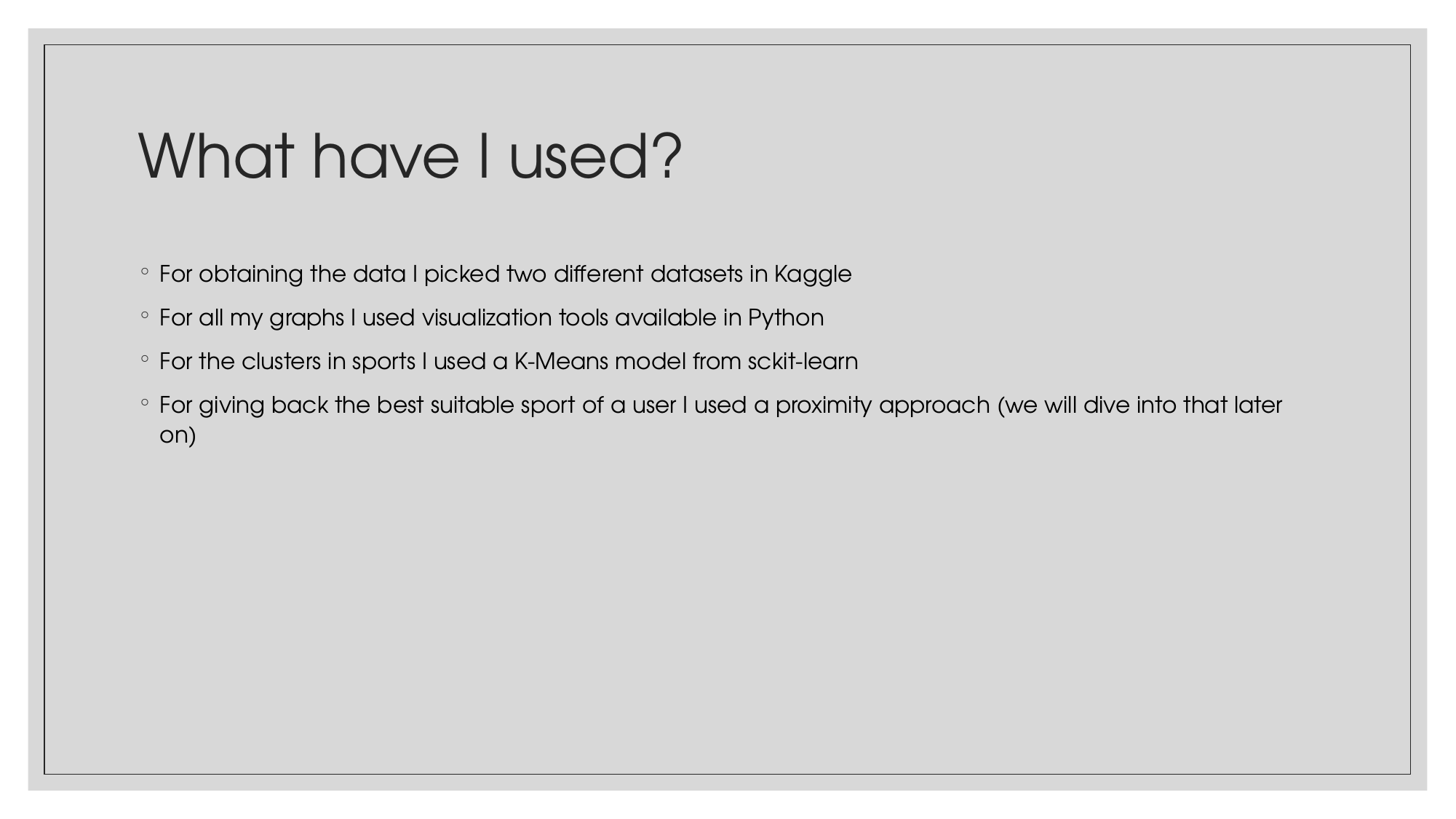

# What have I used?
For obtaining the data I picked two different datasets in Kaggle
For all my graphs I used visualization tools available in Python
For the clusters in sports I used a K-Means model from sckit-learn
For giving back the best suitable sport of a user I used a proximity approach (we will dive into that later on)